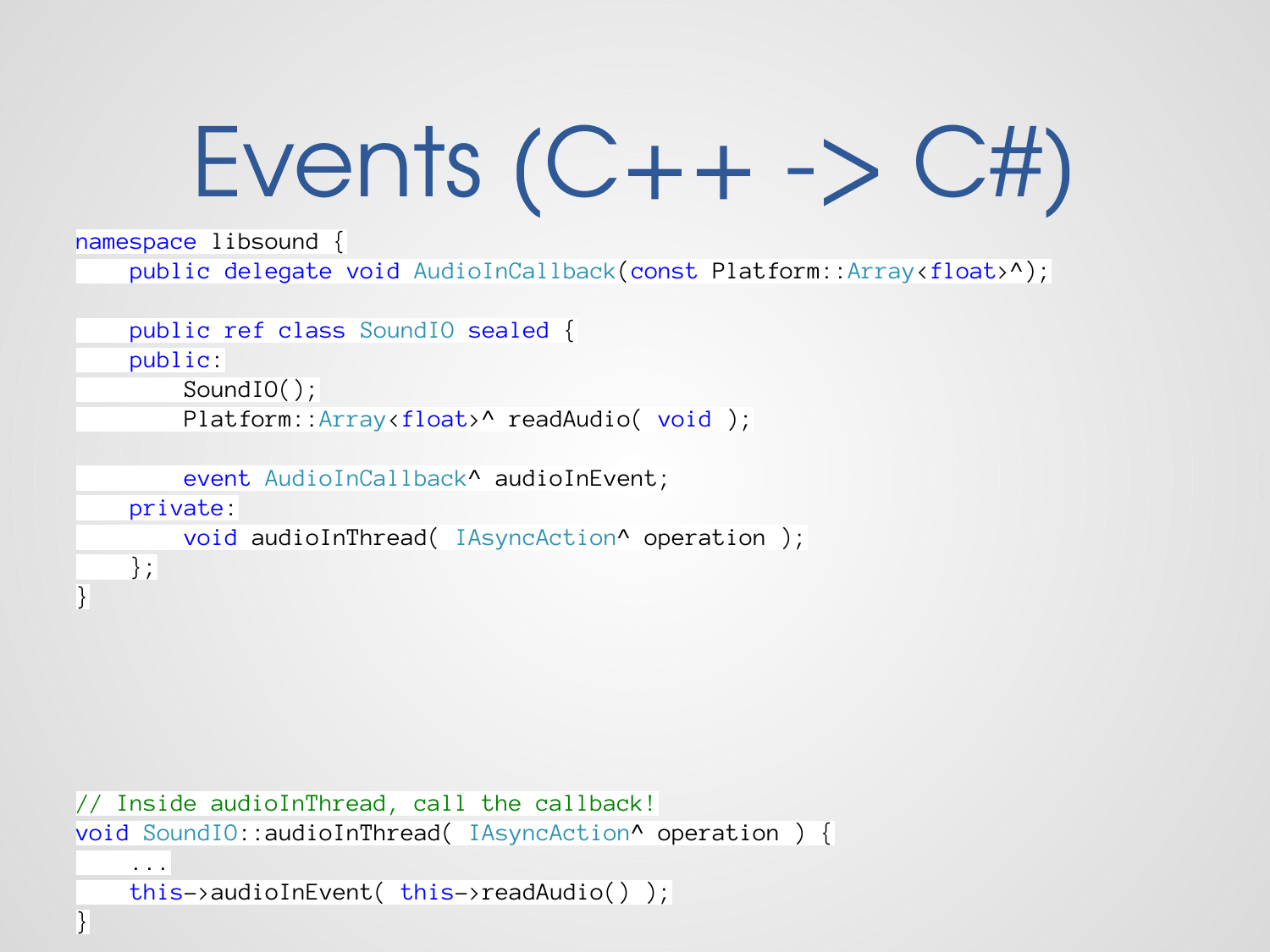

# Events (C++ -> C#)
namespace libsound {
    public delegate void AudioInCallback(const Platform::Array<float>^);

    public ref class SoundIO sealed {
    public:
        SoundIO();
        Platform::Array<float>^ readAudio( void );

        event AudioInCallback^ audioInEvent;
    private:
        void audioInThread( IAsyncAction^ operation );
    };
}

// Inside audioInThread, call the callback!
void SoundIO::audioInThread( IAsyncAction^ operation ) {
    ...
    this->audioInEvent( this->readAudio() );
}